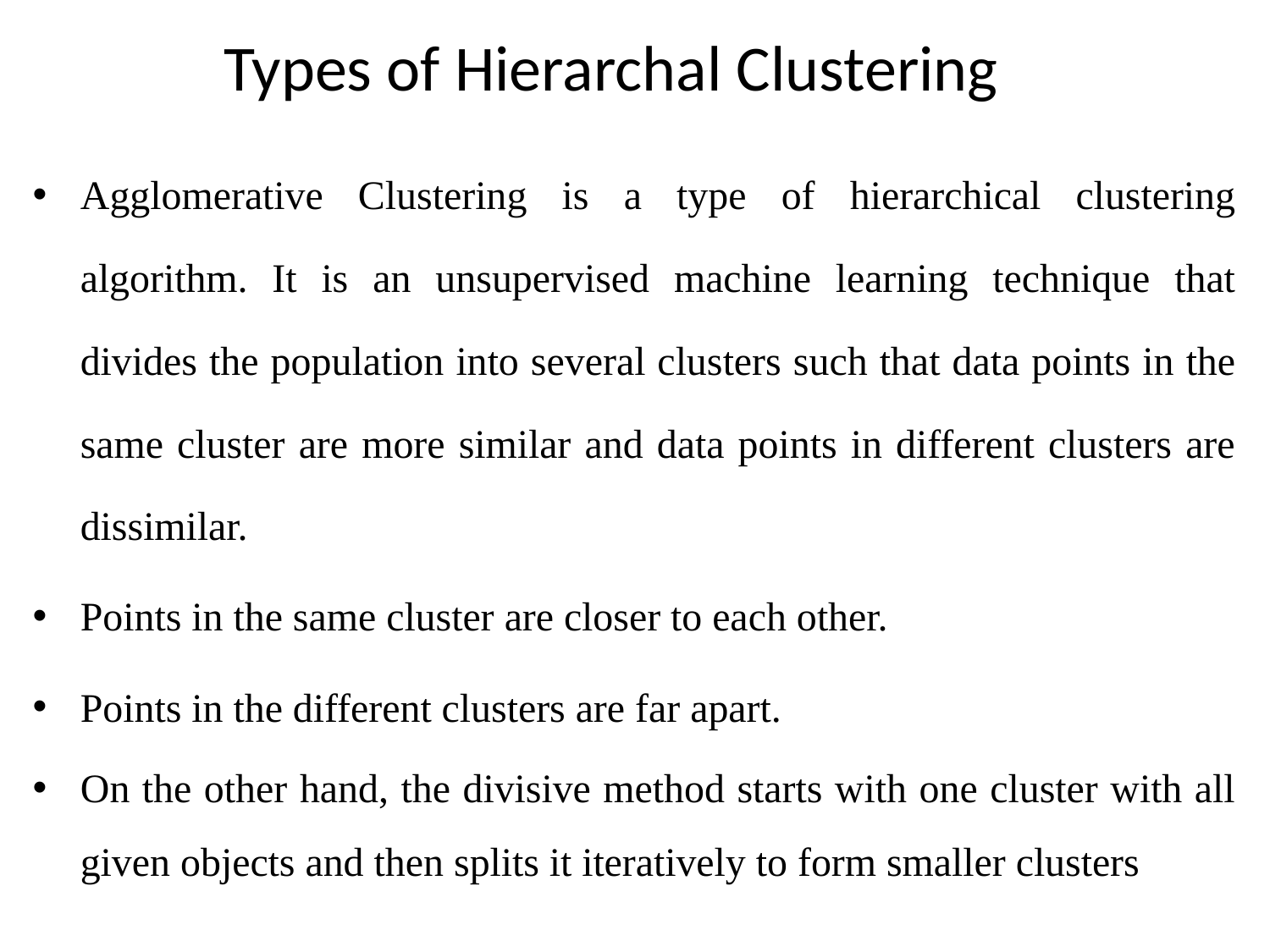

# Types of Hierarchal Clustering
Agglomerative Clustering is a type of hierarchical clustering algorithm. It is an unsupervised machine learning technique that divides the population into several clusters such that data points in the same cluster are more similar and data points in different clusters are dissimilar.
Points in the same cluster are closer to each other.
Points in the different clusters are far apart.
On the other hand, the divisive method starts with one cluster with all given objects and then splits it iteratively to form smaller clusters